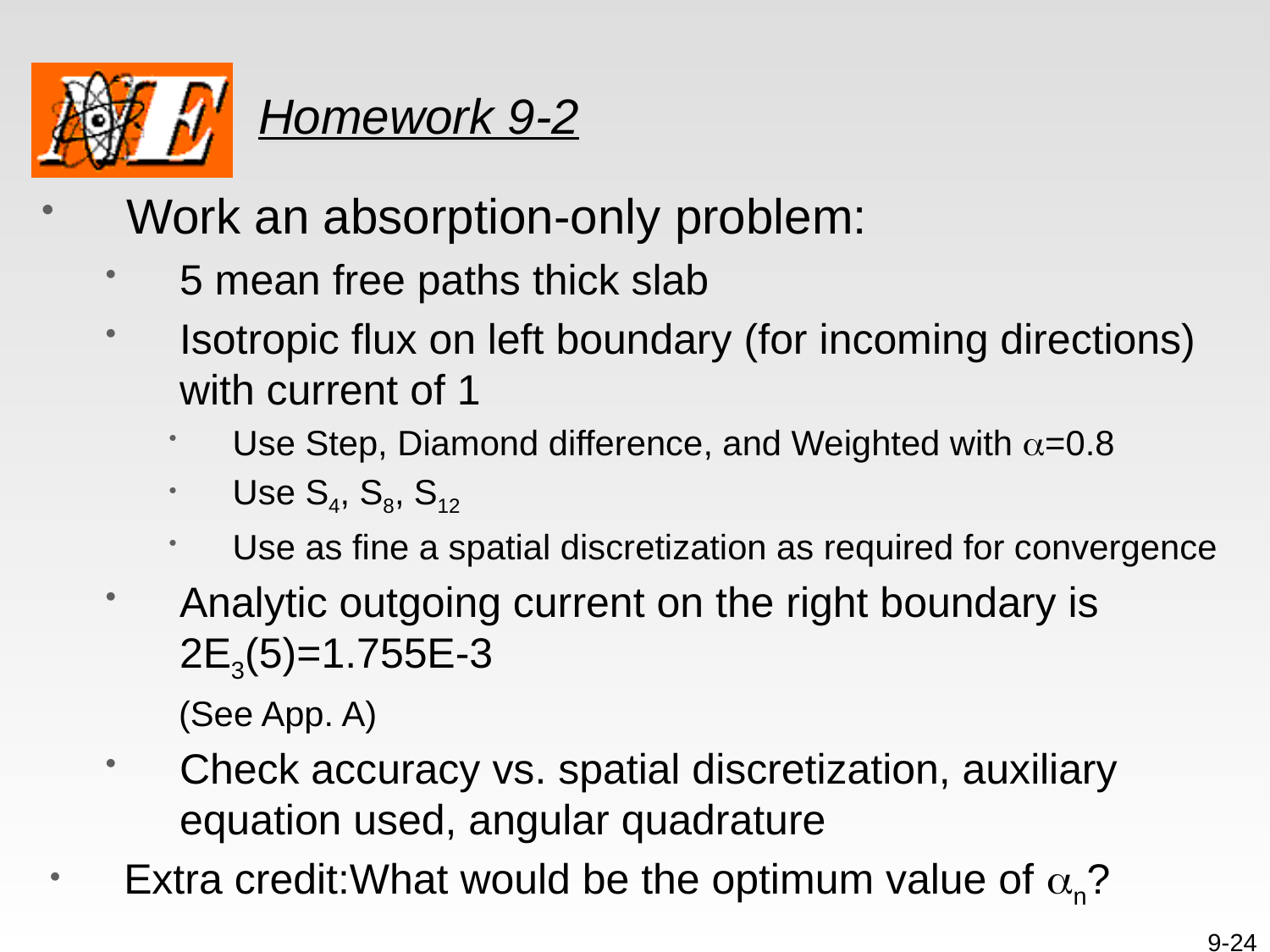

# Homework 9-2
Work an absorption-only problem:
5 mean free paths thick slab
Isotropic flux on left boundary (for incoming directions) with current of 1
Use Step, Diamond difference, and Weighted with α=0.8
Use S4, S8, S12
Use as fine a spatial discretization as required for convergence
Analytic outgoing current on the right boundary is 2E3(5)=1.755E-3
 (See App. A)
Check accuracy vs. spatial discretization, auxiliary equation used, angular quadrature
Extra credit:What would be the optimum value of αn?
9-24